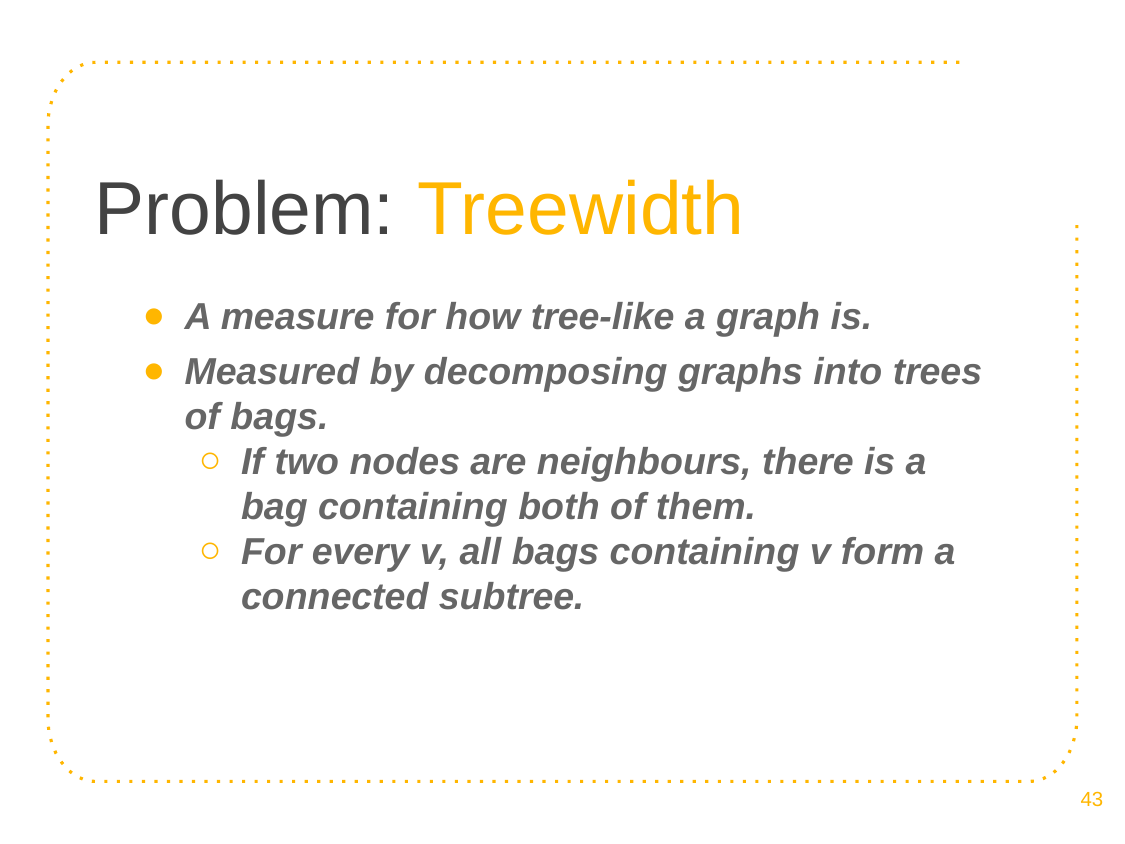

# Problem: Treewidth
A measure for how tree-like a graph is.
Measured by decomposing graphs into trees of bags.
If two nodes are neighbours, there is a bag containing both of them.
For every v, all bags containing v form a connected subtree.
43